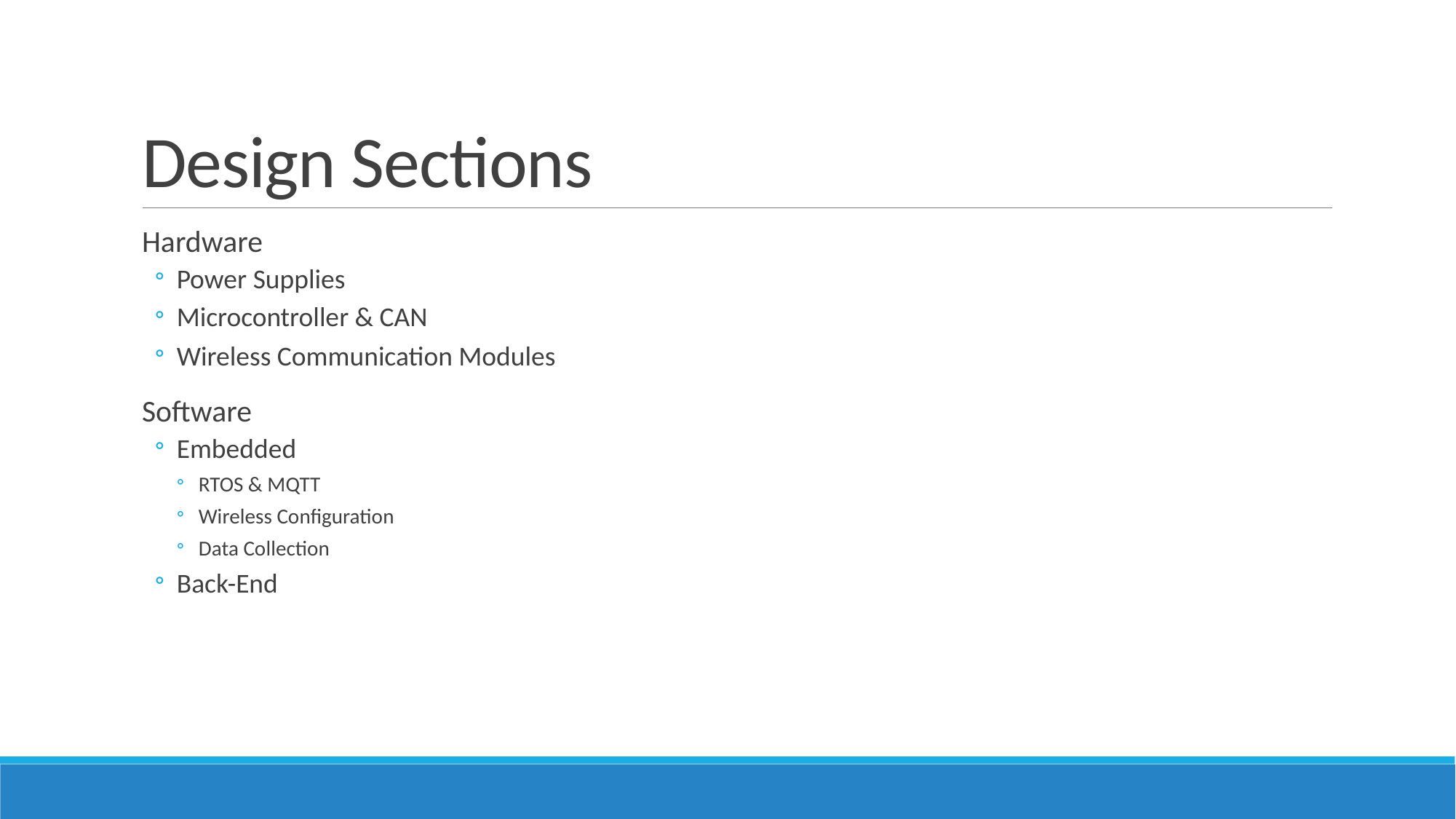

# Design Sections
Hardware
Power Supplies
Microcontroller & CAN
Wireless Communication Modules
Software
Embedded
RTOS & MQTT
Wireless Configuration
Data Collection
Back-End